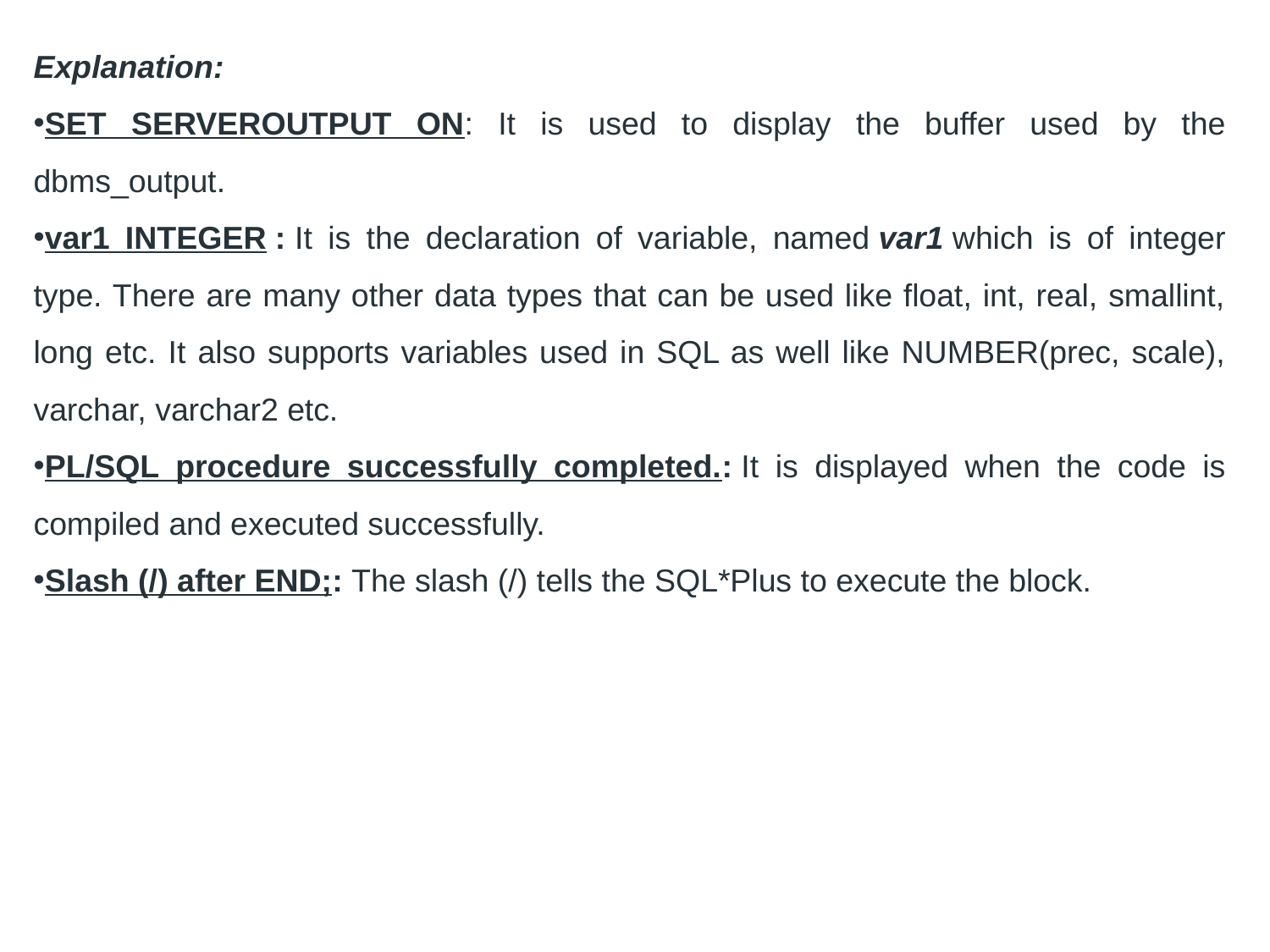

Explanation:
SET SERVEROUTPUT ON: It is used to display the buffer used by the dbms_output.
var1 INTEGER : It is the declaration of variable, named var1 which is of integer type. There are many other data types that can be used like float, int, real, smallint, long etc. It also supports variables used in SQL as well like NUMBER(prec, scale), varchar, varchar2 etc.
PL/SQL procedure successfully completed.: It is displayed when the code is compiled and executed successfully.
Slash (/) after END;: The slash (/) tells the SQL*Plus to execute the block.